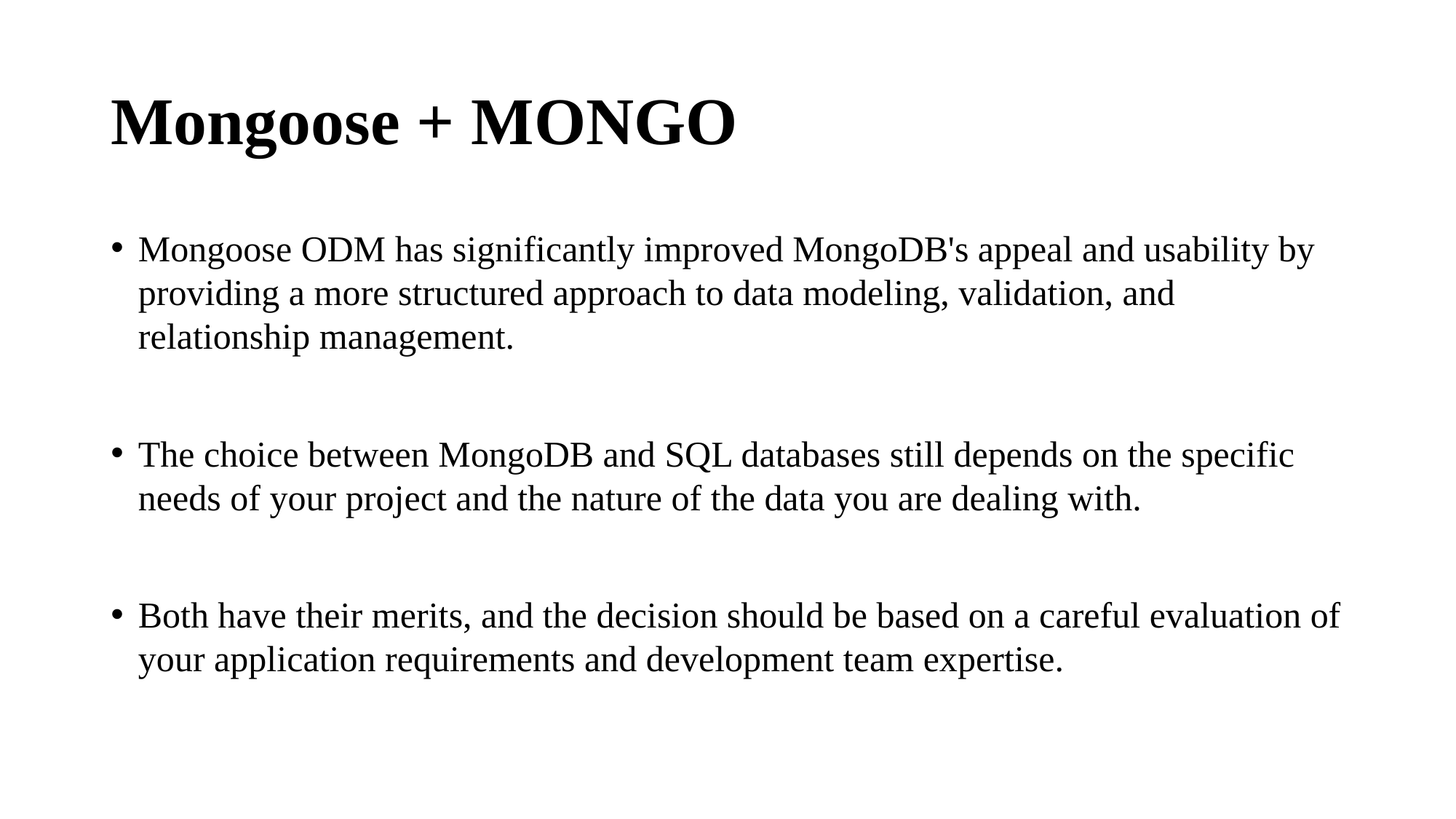

# Mongoose + MONGO
Mongoose ODM has significantly improved MongoDB's appeal and usability by providing a more structured approach to data modeling, validation, and relationship management.

The choice between MongoDB and SQL databases still depends on the specific needs of your project and the nature of the data you are dealing with.

Both have their merits, and the decision should be based on a careful evaluation of your application requirements and development team expertise.